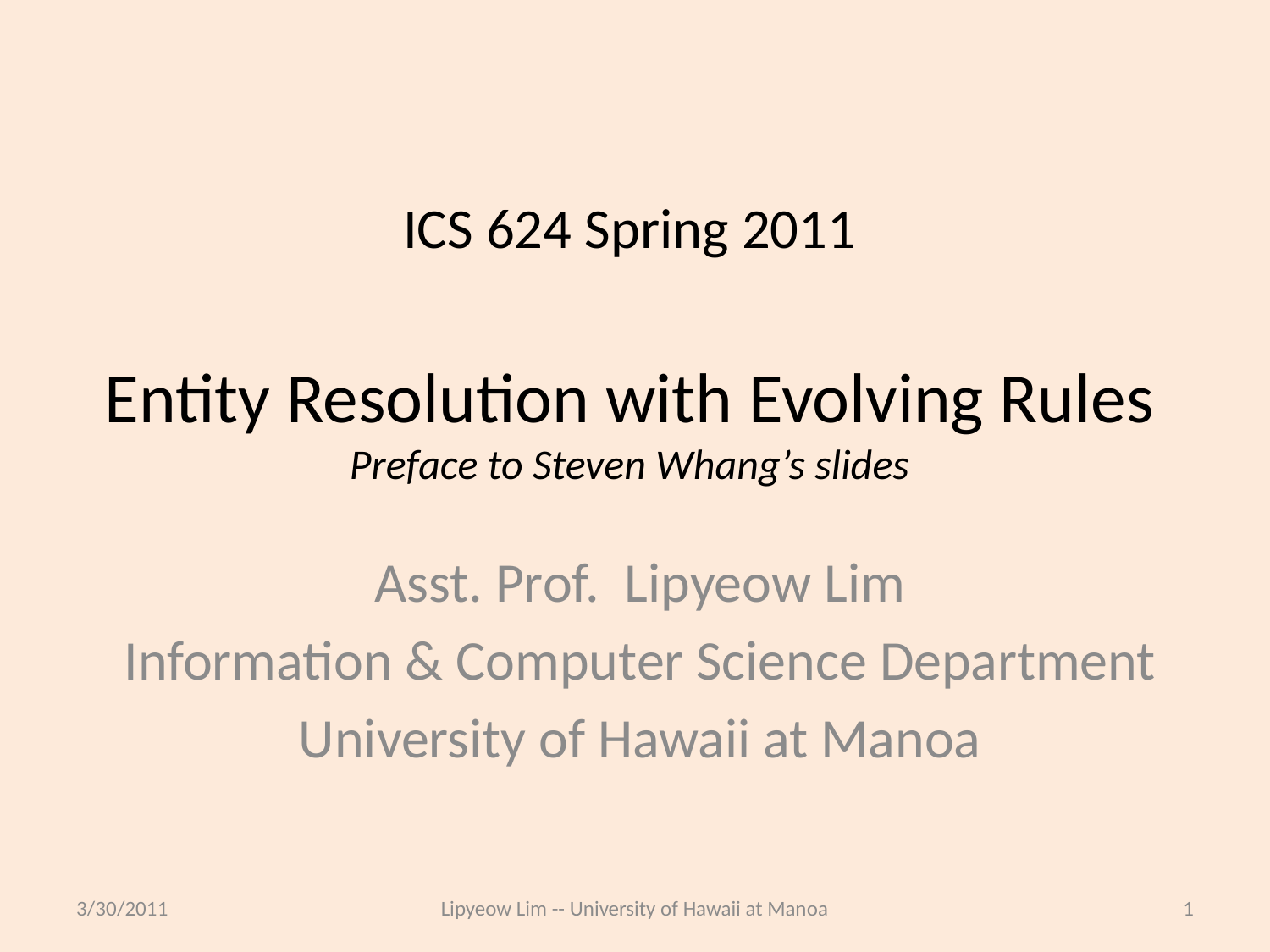

# ICS 624 Spring 2011 Entity Resolution with Evolving Rules Preface to Steven Whang’s slides
Asst. Prof.  Lipyeow Lim
Information & Computer Science Department
University of Hawaii at Manoa
3/30/2011
Lipyeow Lim -- University of Hawaii at Manoa
1